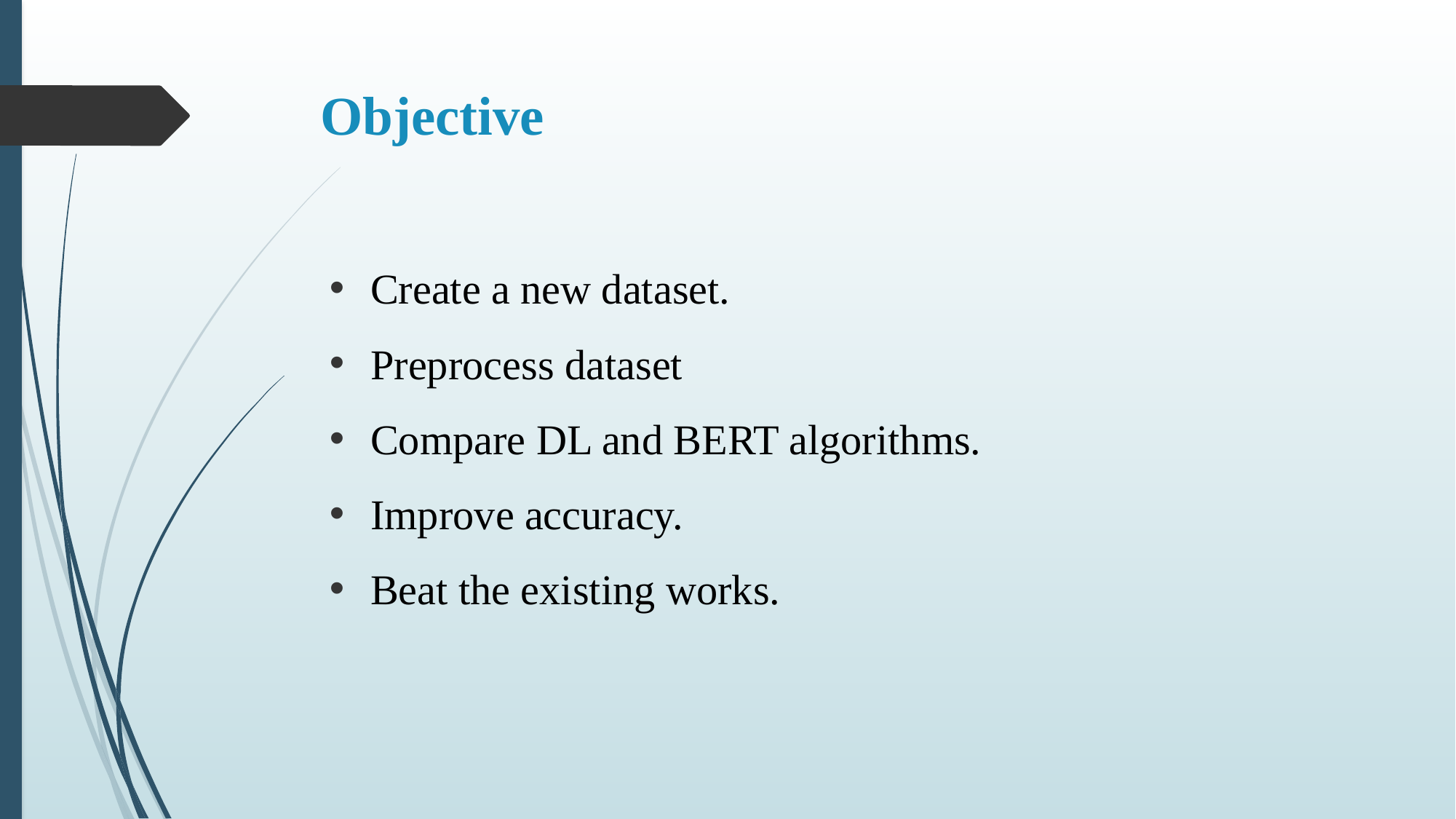

# Objective
Create a new dataset.
Preprocess dataset
Compare DL and BERT algorithms.
Improve accuracy.
Beat the existing works.